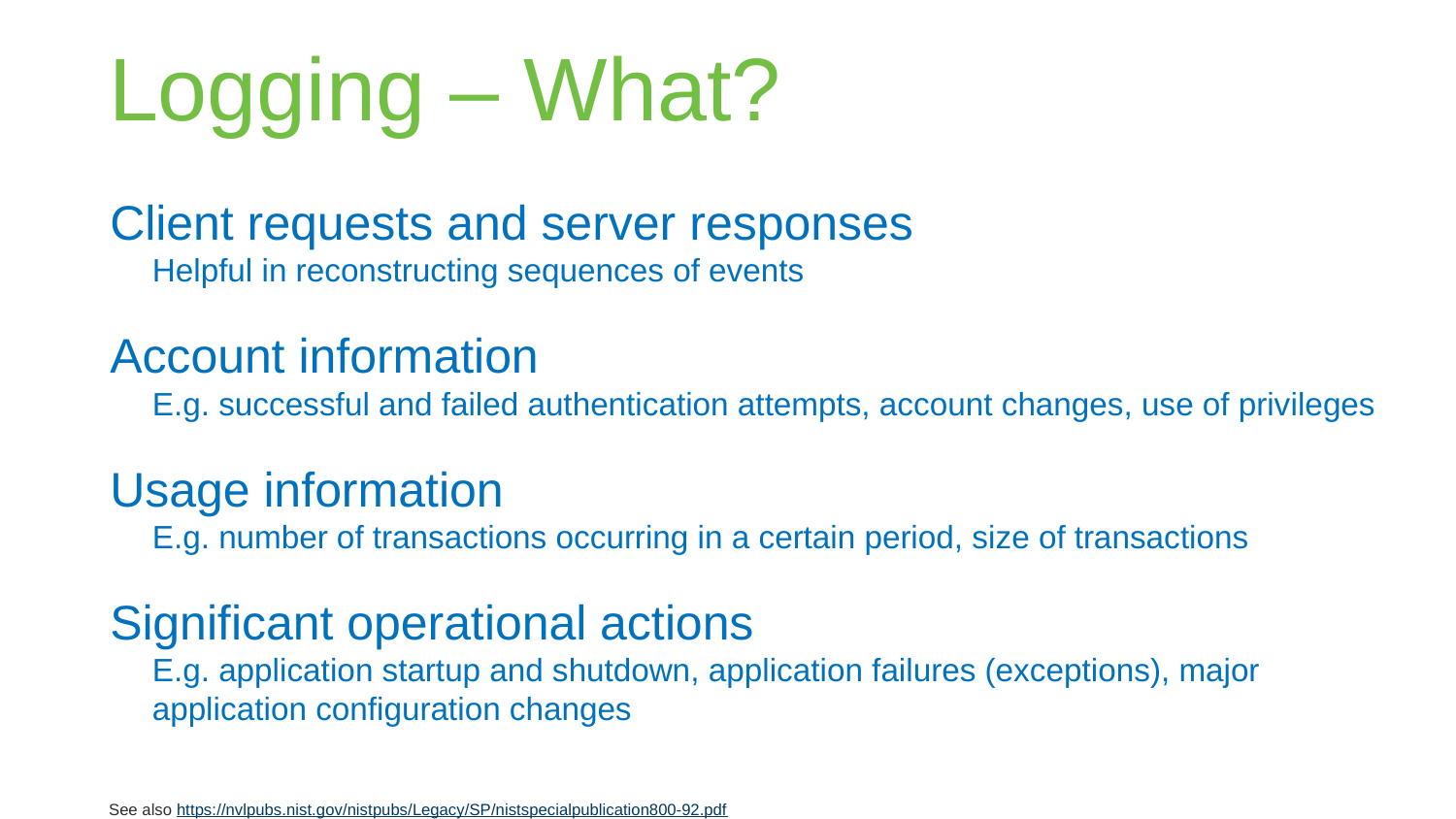

# Logging – What?
Client requests and server responses
Helpful in reconstructing sequences of events
Account information
E.g. successful and failed authentication attempts, account changes, use of privileges
Usage information
E.g. number of transactions occurring in a certain period, size of transactions
Significant operational actions
E.g. application startup and shutdown, application failures (exceptions), major application configuration changes
See also https://nvlpubs.nist.gov/nistpubs/Legacy/SP/nistspecialpublication800-92.pdf